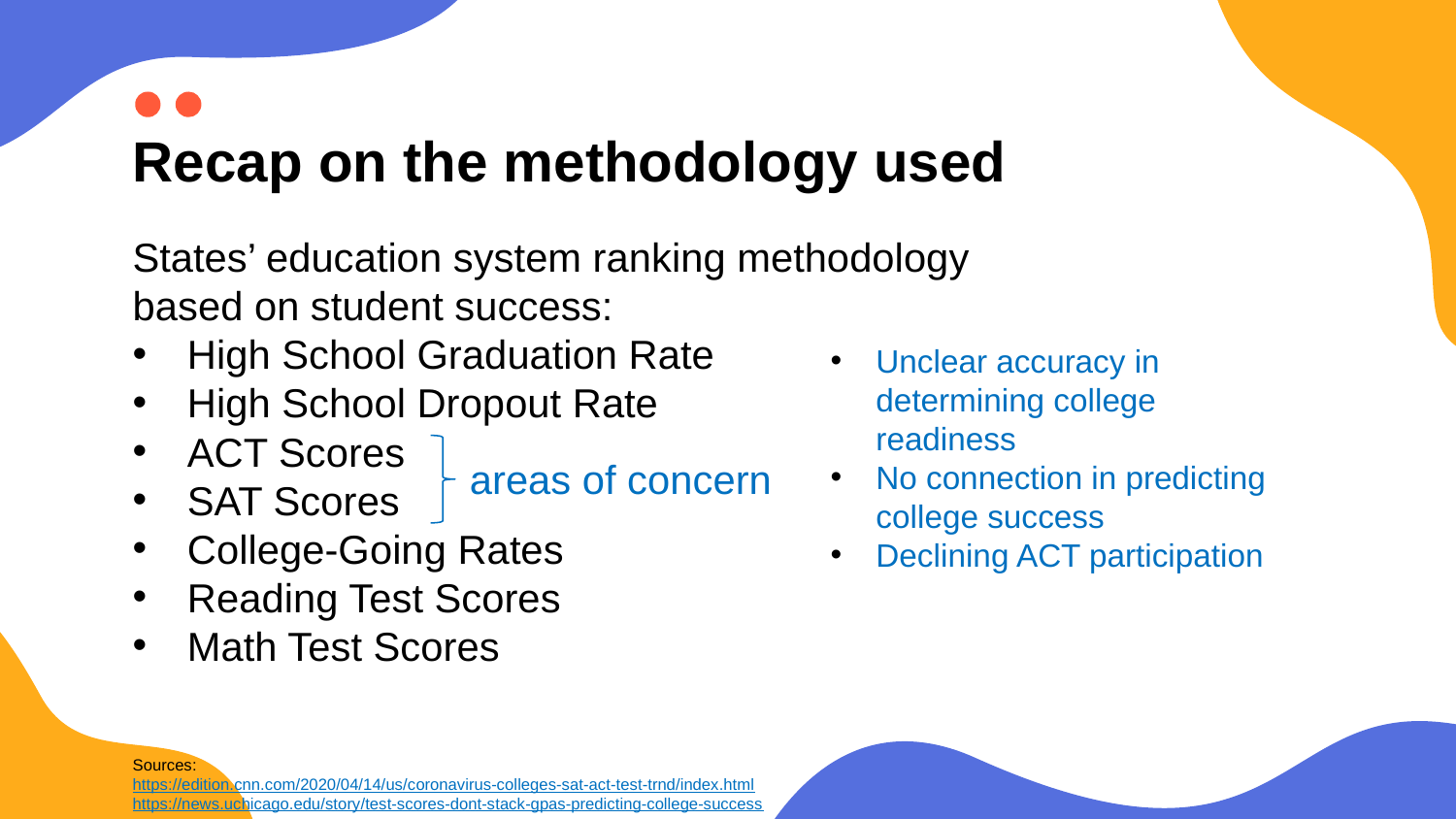

Recap on the methodology used

States’ education system ranking methodology based on student success:
High School Graduation Rate
High School Dropout Rate
ACT Scores
SAT Scores
College-Going Rates
Reading Test Scores
Math Test Scores
Unclear accuracy in determining college readiness
No connection in predicting college success
Declining ACT participation

areas of concern
Sources:
https://edition.cnn.com/2020/04/14/us/coronavirus-colleges-sat-act-test-trnd/index.html
https://news.uchicago.edu/story/test-scores-dont-stack-gpas-predicting-college-success